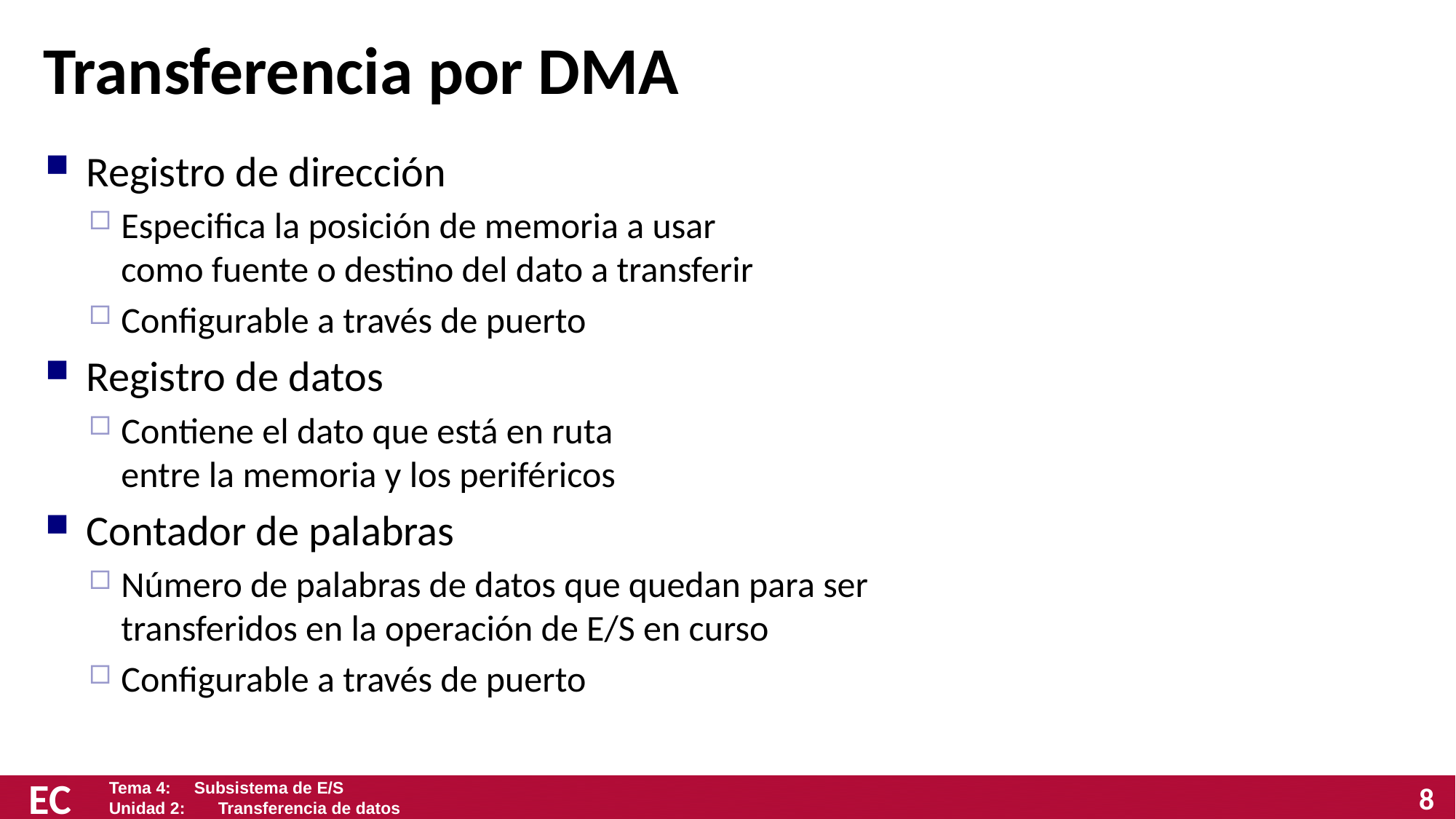

# Transferencia por DMA
Registro de dirección
Especifica la posición de memoria a usar
como fuente o destino del dato a transferir
Configurable a través de puerto
Registro de datos
Contiene el dato que está en ruta
entre la memoria y los periféricos
Contador de palabras
Número de palabras de datos que quedan para ser transferidos en la operación de E/S en curso
Configurable a través de puerto